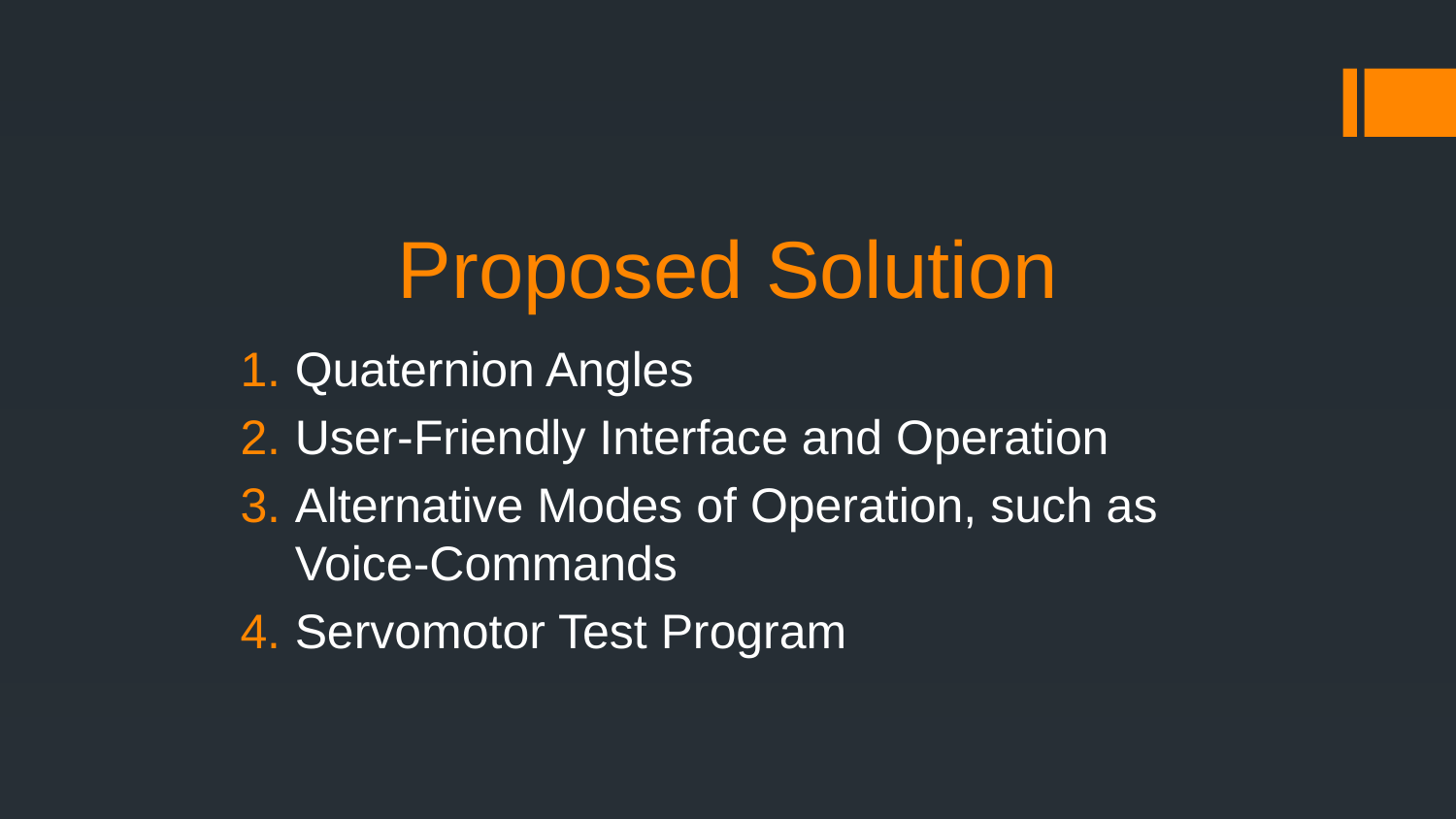

# Proposed Solution
Quaternion Angles
User-Friendly Interface and Operation
Alternative Modes of Operation, such as Voice-Commands
Servomotor Test Program